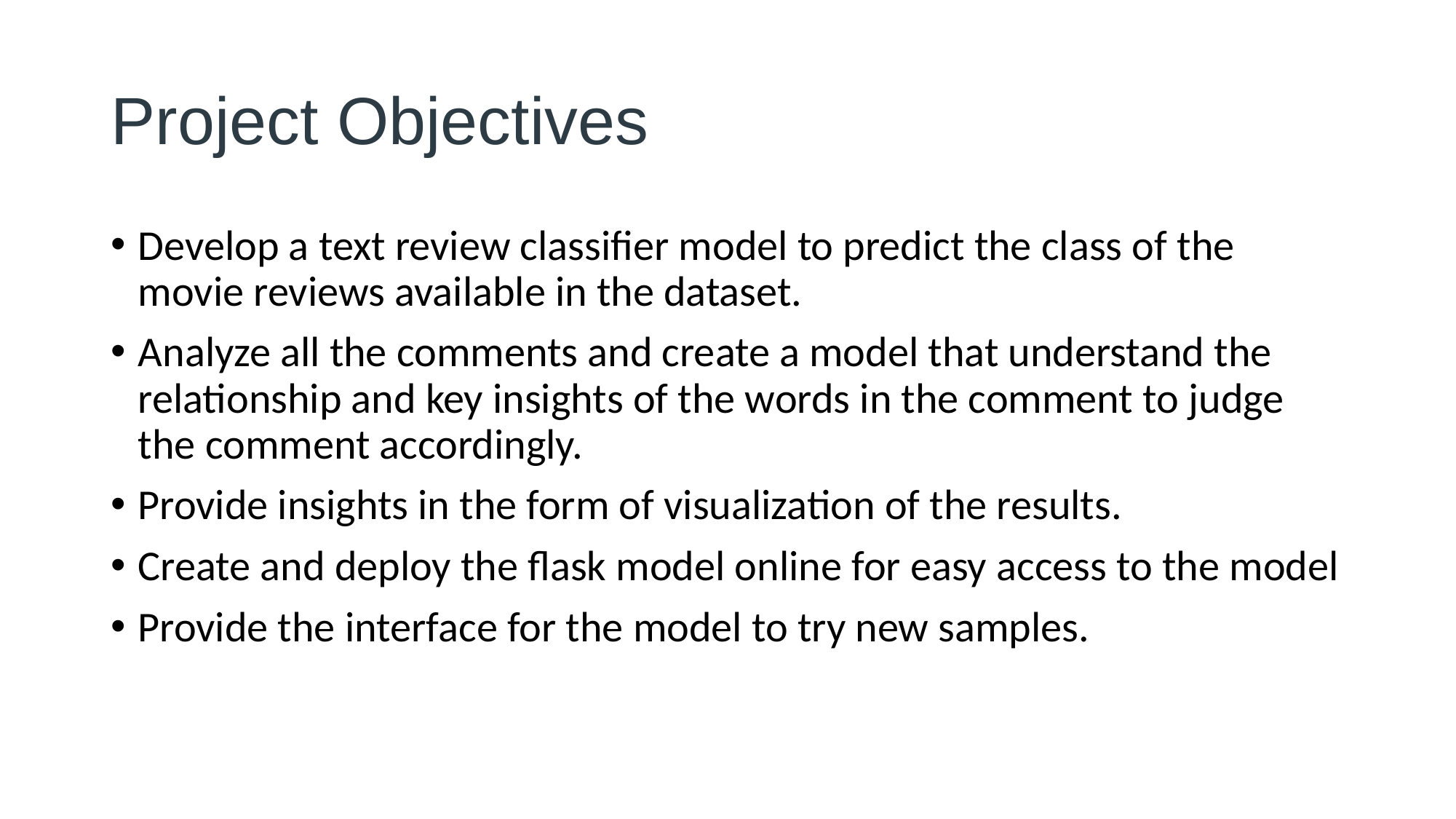

# Project Objectives
Develop a text review classifier model to predict the class of the movie reviews available in the dataset.
Analyze all the comments and create a model that understand the relationship and key insights of the words in the comment to judge the comment accordingly.
Provide insights in the form of visualization of the results.
Create and deploy the flask model online for easy access to the model
Provide the interface for the model to try new samples.